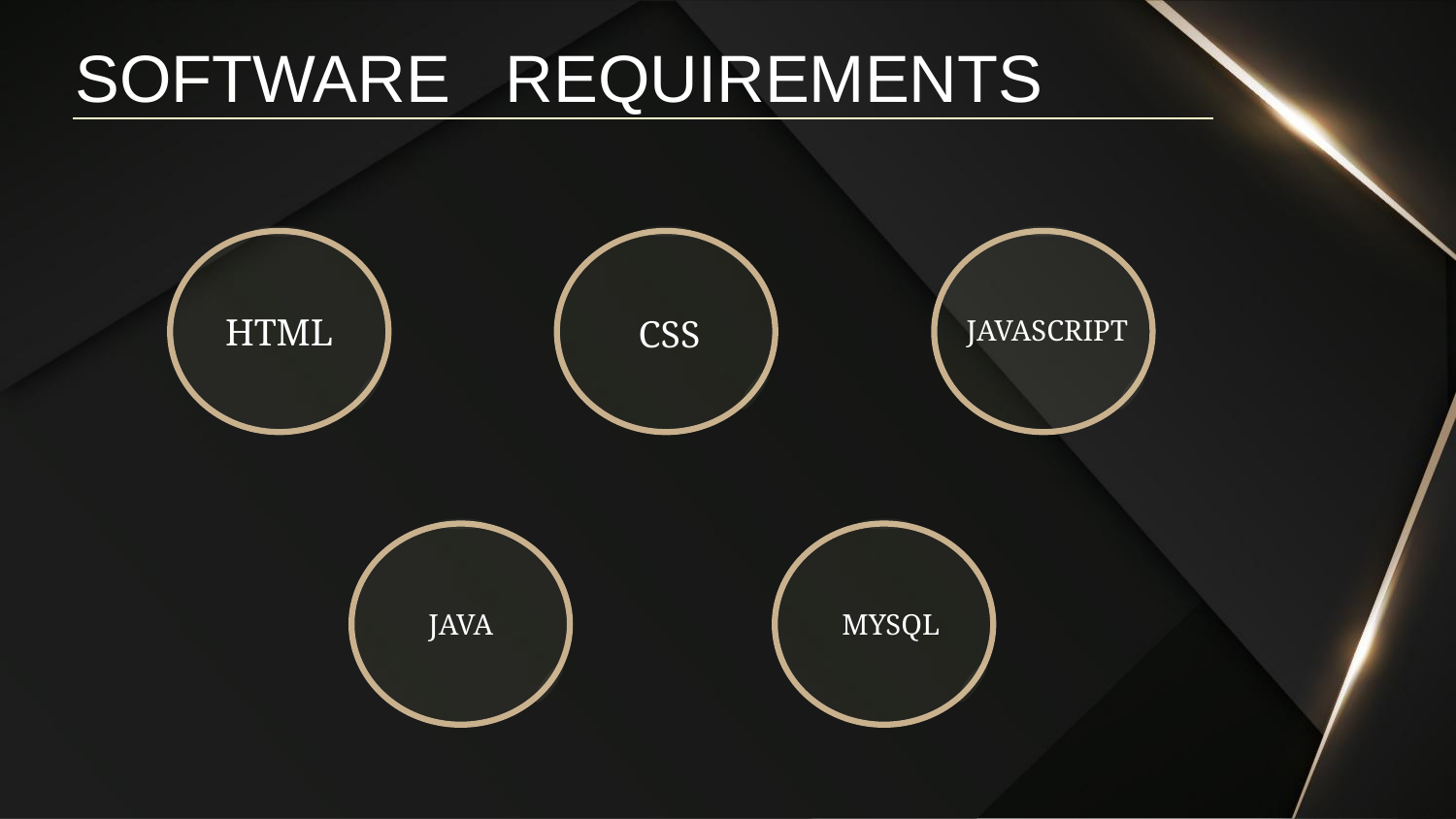

# SOFTWARE   REQUIREMENTS

HTML

CSS
JAVASCRIPT

JAVA
MYSQL